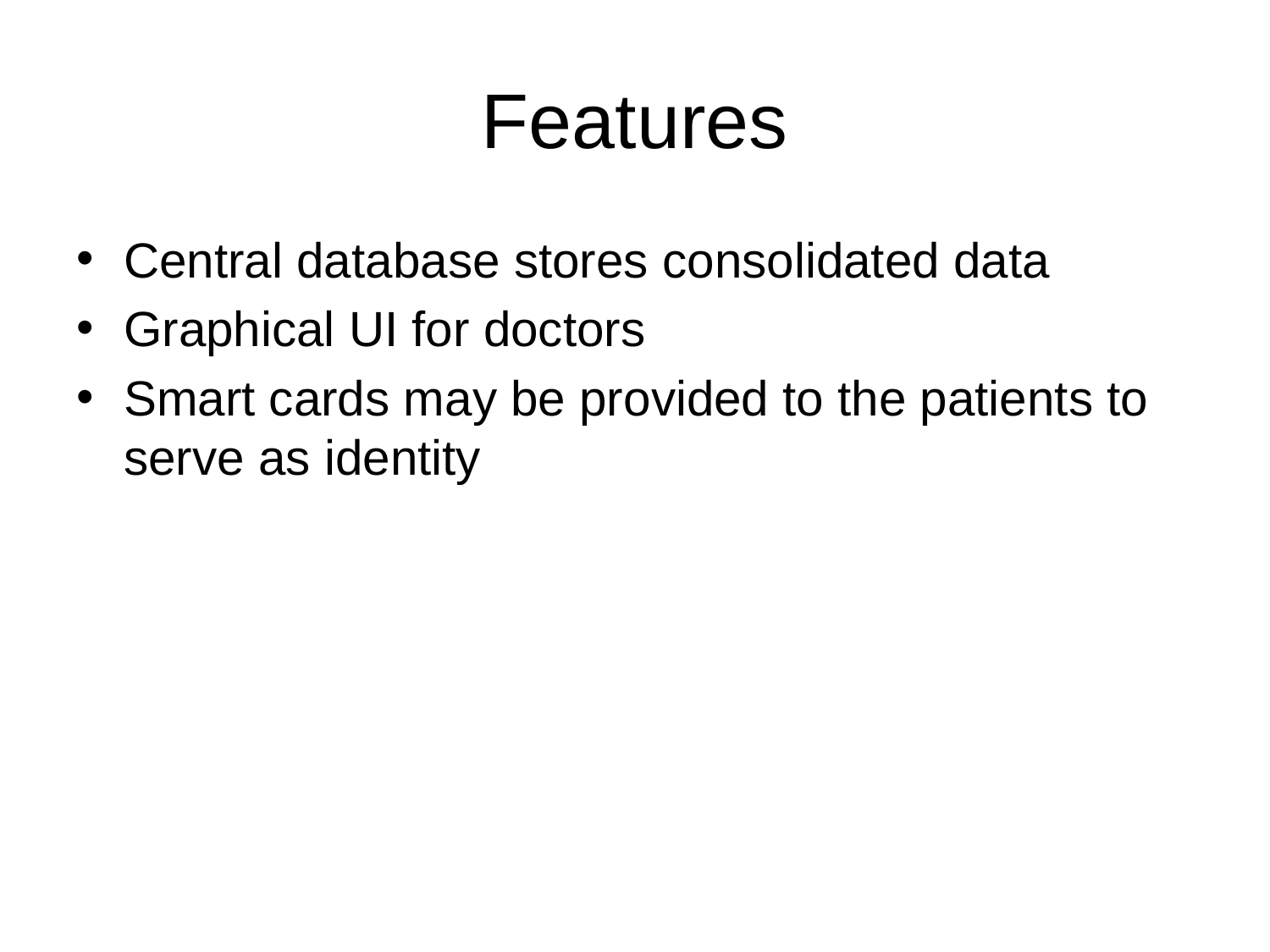

# Features
Central database stores consolidated data
Graphical UI for doctors
Smart cards may be provided to the patients to serve as identity